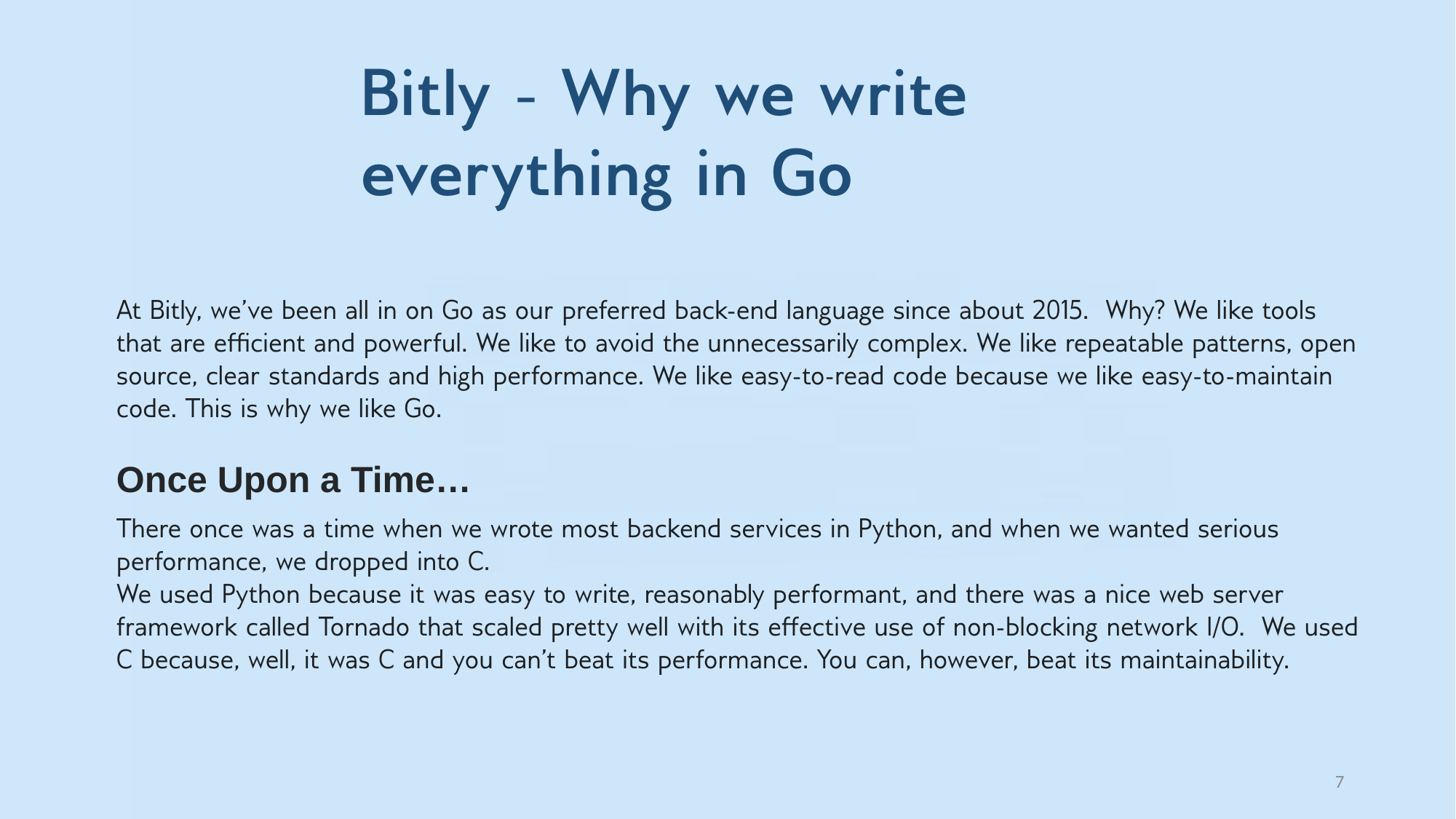

Bitly - Why we write everything in Go
At Bitly, we’ve been all in on Go as our preferred back-end language since about 2015.  Why? We like tools that are efficient and powerful. We like to avoid the unnecessarily complex. We like repeatable patterns, open source, clear standards and high performance. We like easy-to-read code because we like easy-to-maintain code. This is why we like Go.
Once Upon a Time…

There once was a time when we wrote most backend services in Python, and when we wanted serious performance, we dropped into C.
We used Python because it was easy to write, reasonably performant, and there was a nice web server framework called Tornado that scaled pretty well with its effective use of non-blocking network I/O.  We used C because, well, it was C and you can’t beat its performance. You can, however, beat its maintainability.
7